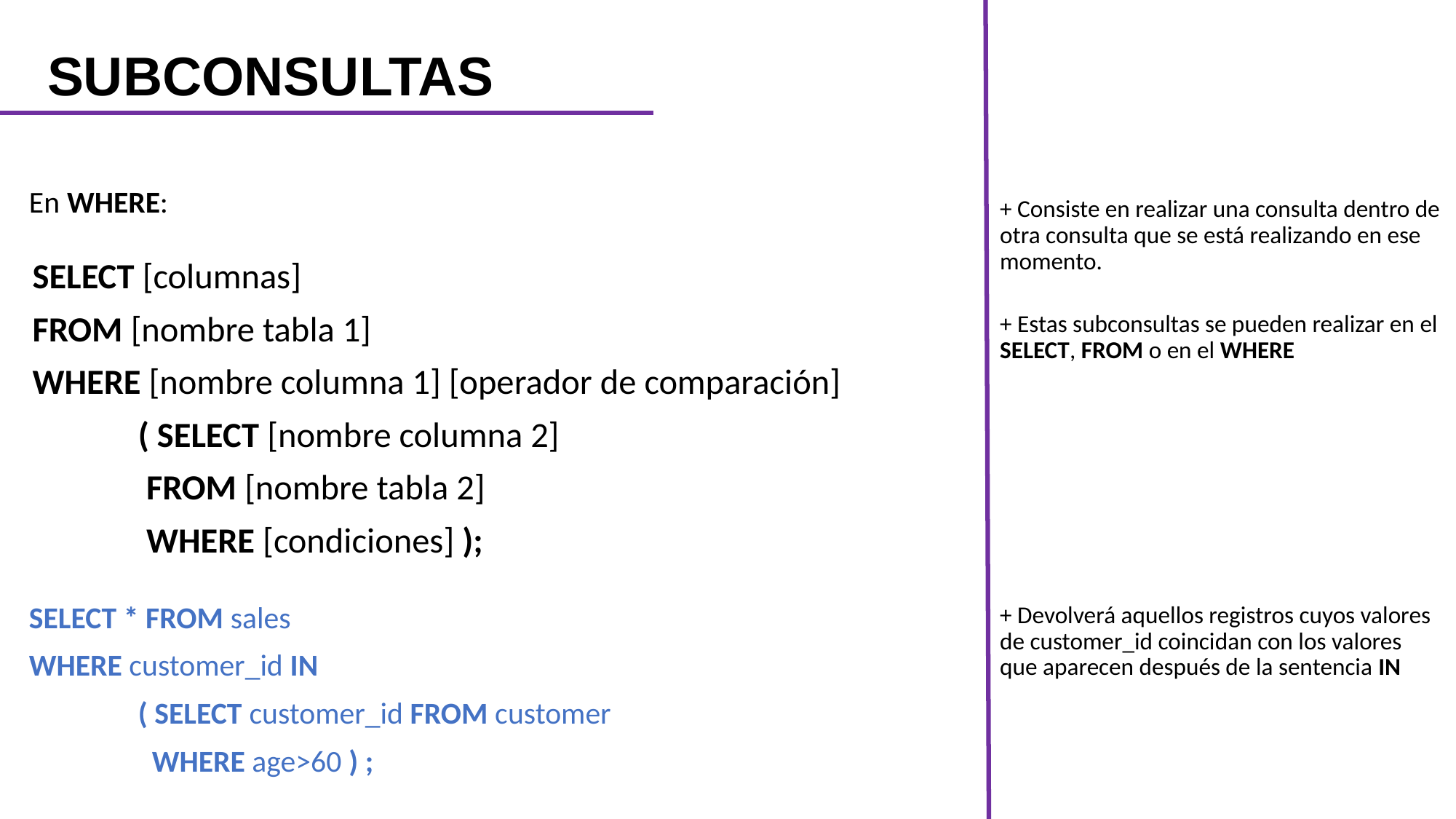

# SUBCONSULTAS
En WHERE:
+ Consiste en realizar una consulta dentro de otra consulta que se está realizando en ese momento.
SELECT [columnas]
FROM [nombre tabla 1]
WHERE [nombre columna 1] [operador de comparación]
	( SELECT [nombre columna 2]
	 FROM [nombre tabla 2]
	 WHERE [condiciones] );
+ Estas subconsultas se pueden realizar en el SELECT, FROM o en el WHERE
SELECT * FROM sales
WHERE customer_id IN
	( SELECT customer_id FROM customer
	  WHERE age>60 ) ;

+ Devolverá aquellos registros cuyos valores de customer_id coincidan con los valores que aparecen después de la sentencia IN